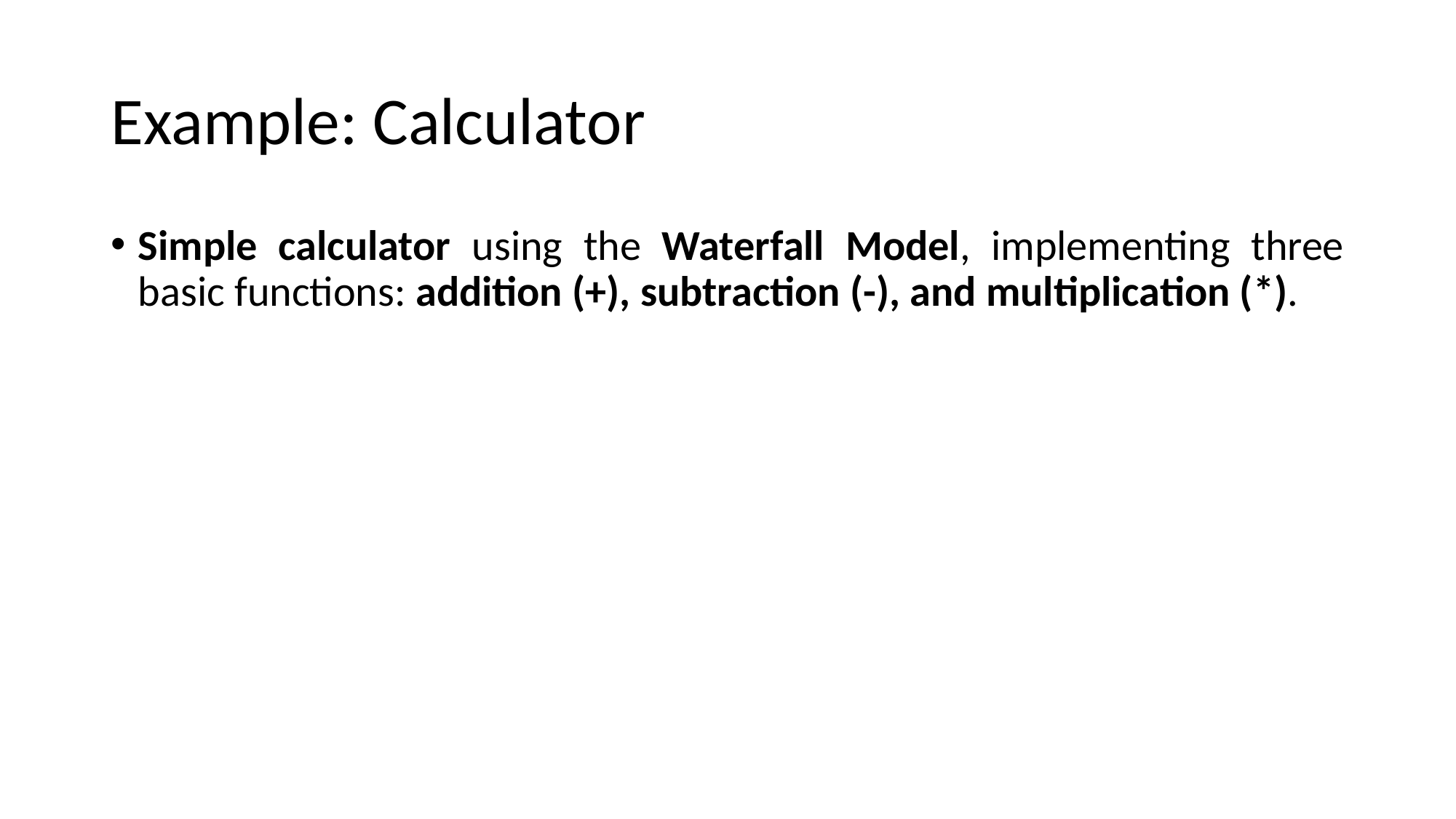

# Example: Calculator
Simple calculator using the Waterfall Model, implementing three basic functions: addition (+), subtraction (-), and multiplication (*).